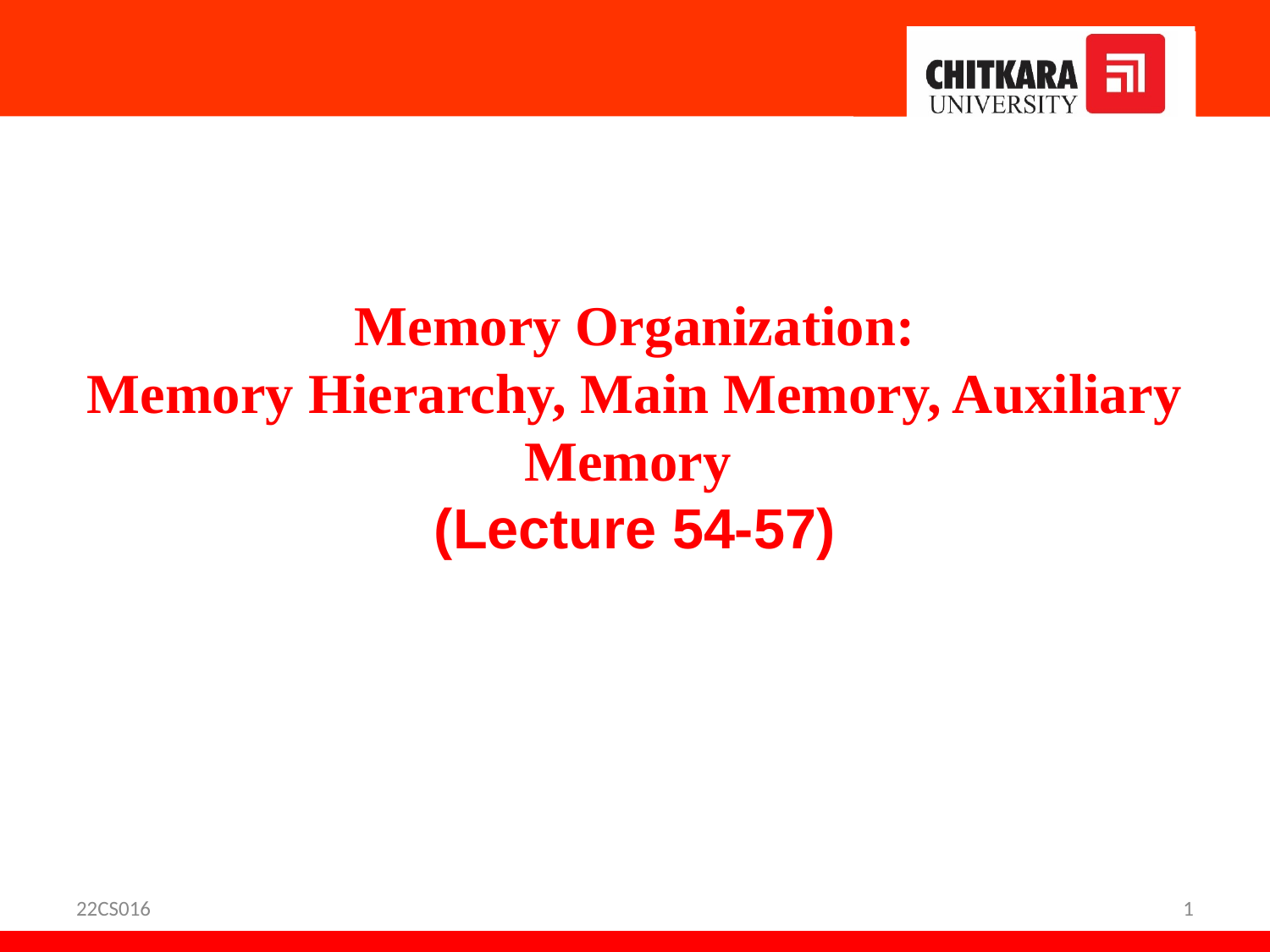

Memory Organization:
Memory Hierarchy, Main Memory, Auxiliary Memory
(Lecture 54-57)

22CS016
1